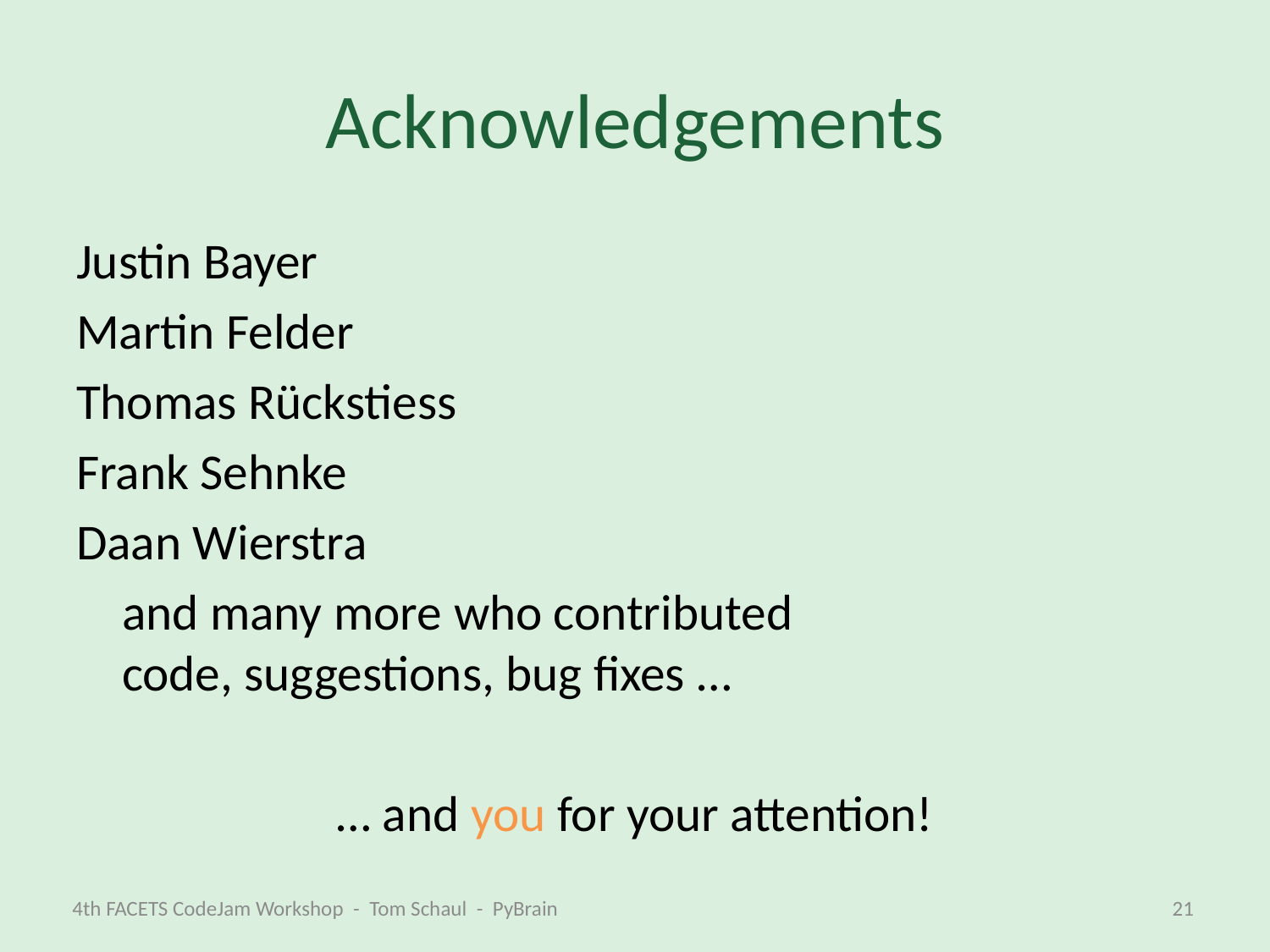

# Acknowledgements
Justin Bayer
Martin Felder
Thomas Rückstiess
Frank Sehnke
Daan Wierstra
	and many more who contributed
code, suggestions, bug fixes …

… and you for your attention!

4th FACETS CodeJam Workshop  -  Tom Schaul  -  PyBrain
21